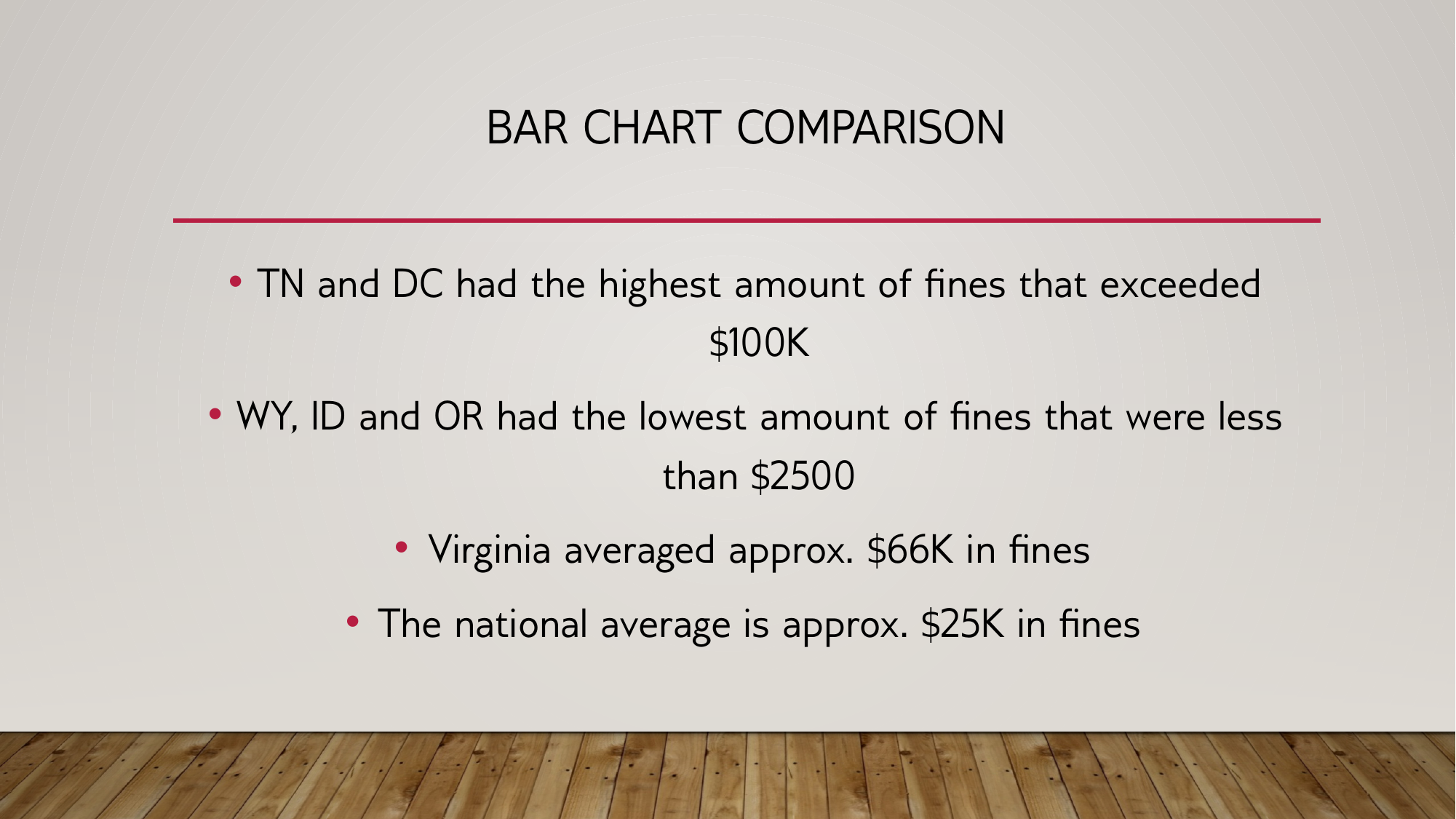

# BAR CHART COMPARISON
TN and DC had the highest amount of fines that exceeded $100K
WY, ID and OR had the lowest amount of fines that were less than $2500
Virginia averaged approx. $66K in fines
The national average is approx. $25K in fines